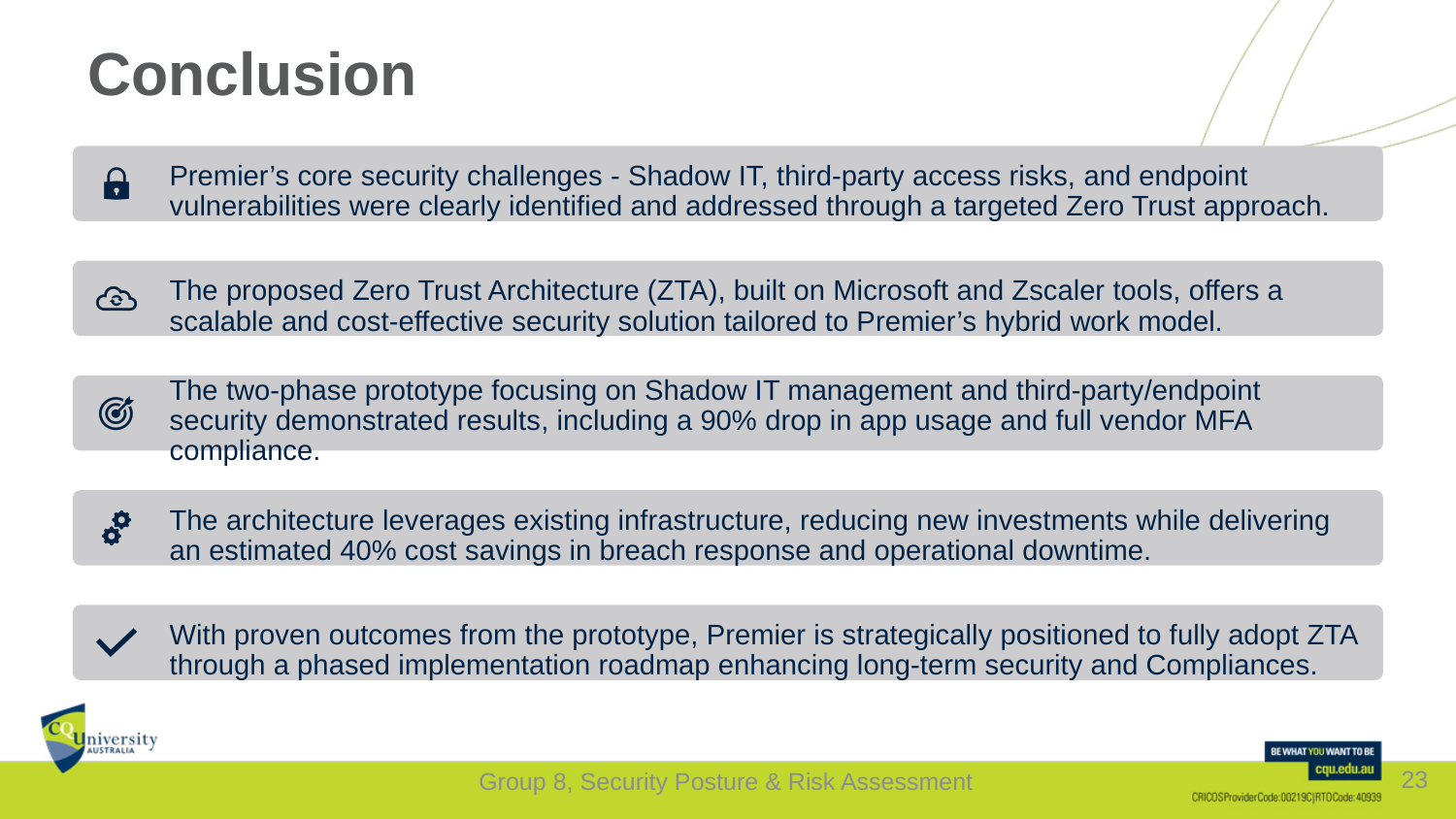

# Conclusion
Premier’s core security challenges - Shadow IT, third-party access risks, and endpoint vulnerabilities were clearly identified and addressed through a targeted Zero Trust approach.
The proposed Zero Trust Architecture (ZTA), built on Microsoft and Zscaler tools, offers a scalable and cost-effective security solution tailored to Premier’s hybrid work model.
The two-phase prototype focusing on Shadow IT management and third-party/endpoint security demonstrated results, including a 90% drop in app usage and full vendor MFA compliance.
The architecture leverages existing infrastructure, reducing new investments while delivering an estimated 40% cost savings in breach response and operational downtime.
With proven outcomes from the prototype, Premier is strategically positioned to fully adopt ZTA through a phased implementation roadmap enhancing long-term security and Compliances.
Group 8, Security Posture & Risk Assessment
23